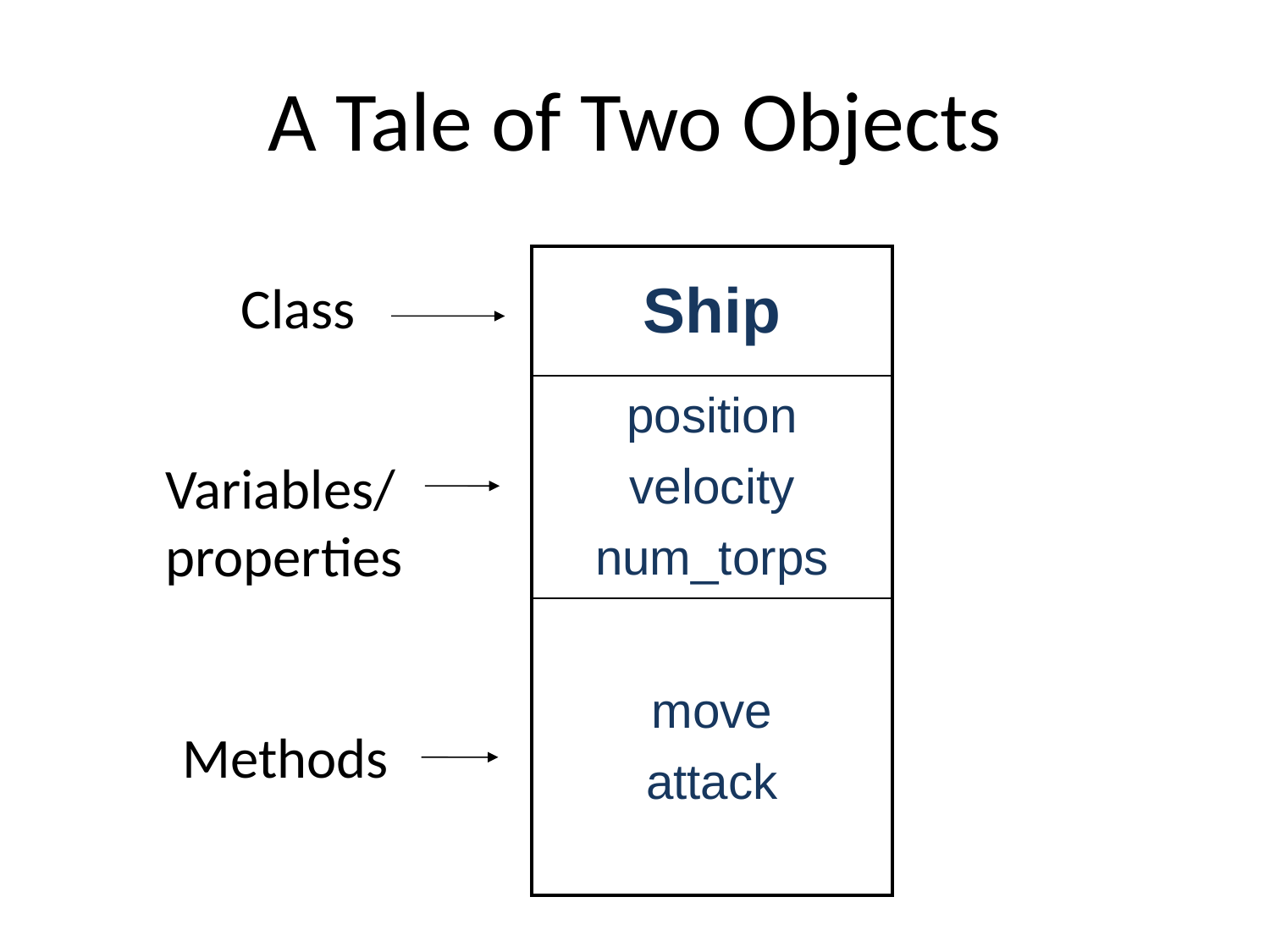

# A Tale of Two Objects
| Ship |
| --- |
| position velocity num\_torps |
| move attack |
Class

Variables/
properties

Methods